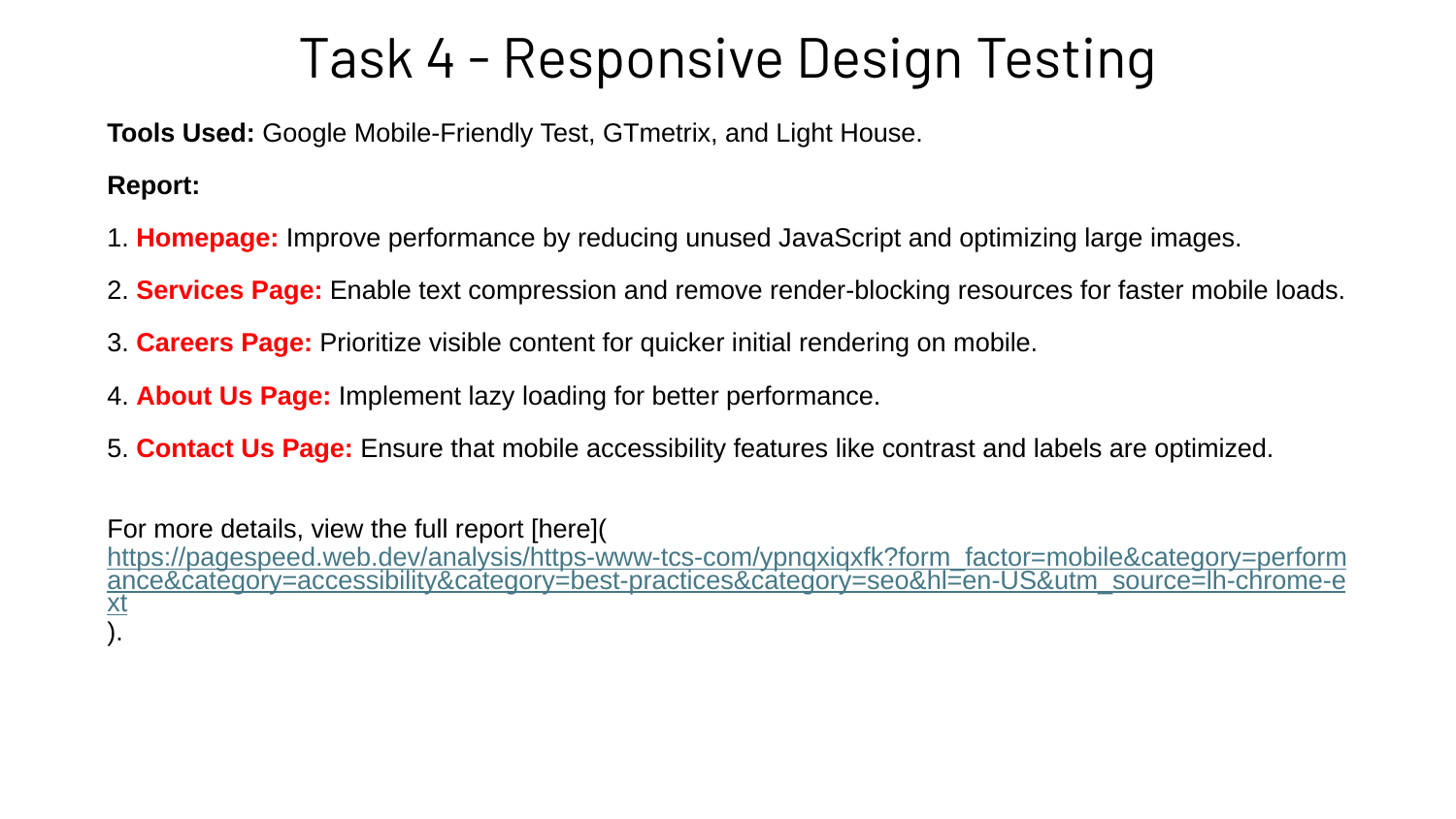

# Task 4 - Responsive Design Testing
Tools Used: Google Mobile-Friendly Test, GTmetrix, and Light House.
Report:
1. Homepage: Improve performance by reducing unused JavaScript and optimizing large images.
2. Services Page: Enable text compression and remove render-blocking resources for faster mobile loads.
3. Careers Page: Prioritize visible content for quicker initial rendering on mobile.
4. About Us Page: Implement lazy loading for better performance.
5. Contact Us Page: Ensure that mobile accessibility features like contrast and labels are optimized.
For more details, view the full report [here](https://pagespeed.web.dev/analysis/https-www-tcs-com/ypnqxiqxfk?form_factor=mobile&category=performance&category=accessibility&category=best-practices&category=seo&hl=en-US&utm_source=lh-chrome-ext).